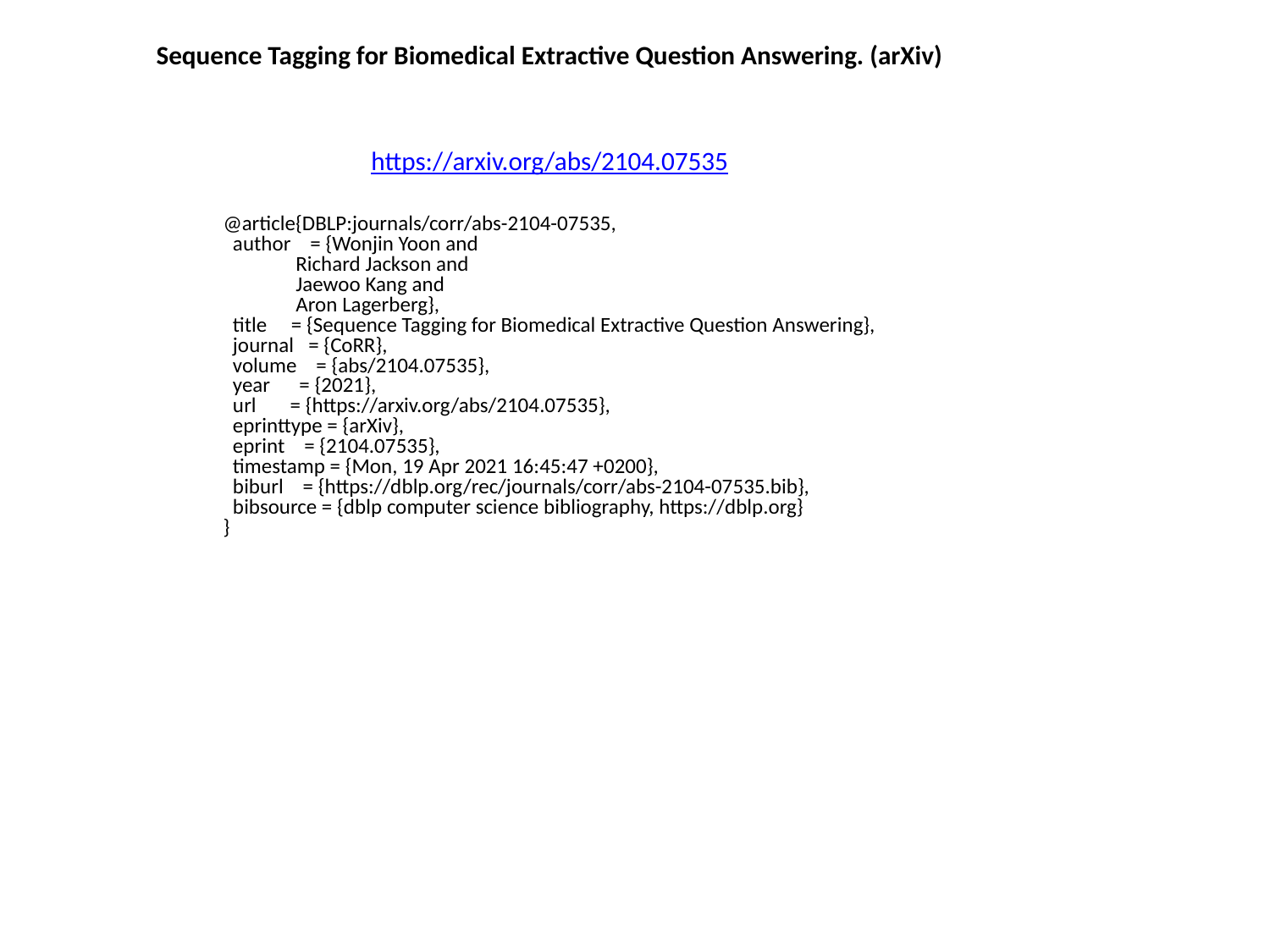

Sequence Tagging for Biomedical Extractive Question Answering. (arXiv)

https://arxiv.org/abs/2104.07535

@article{DBLP:journals/corr/abs-2104-07535,
  author    = {Wonjin Yoon and
               Richard Jackson and
               Jaewoo Kang and
               Aron Lagerberg},
  title     = {Sequence Tagging for Biomedical Extractive Question Answering},
  journal   = {CoRR},
  volume    = {abs/2104.07535},
  year      = {2021},
  url       = {https://arxiv.org/abs/2104.07535},
  eprinttype = {arXiv},
  eprint    = {2104.07535},
  timestamp = {Mon, 19 Apr 2021 16:45:47 +0200},
  biburl    = {https://dblp.org/rec/journals/corr/abs-2104-07535.bib},
  bibsource = {dblp computer science bibliography, https://dblp.org}
}